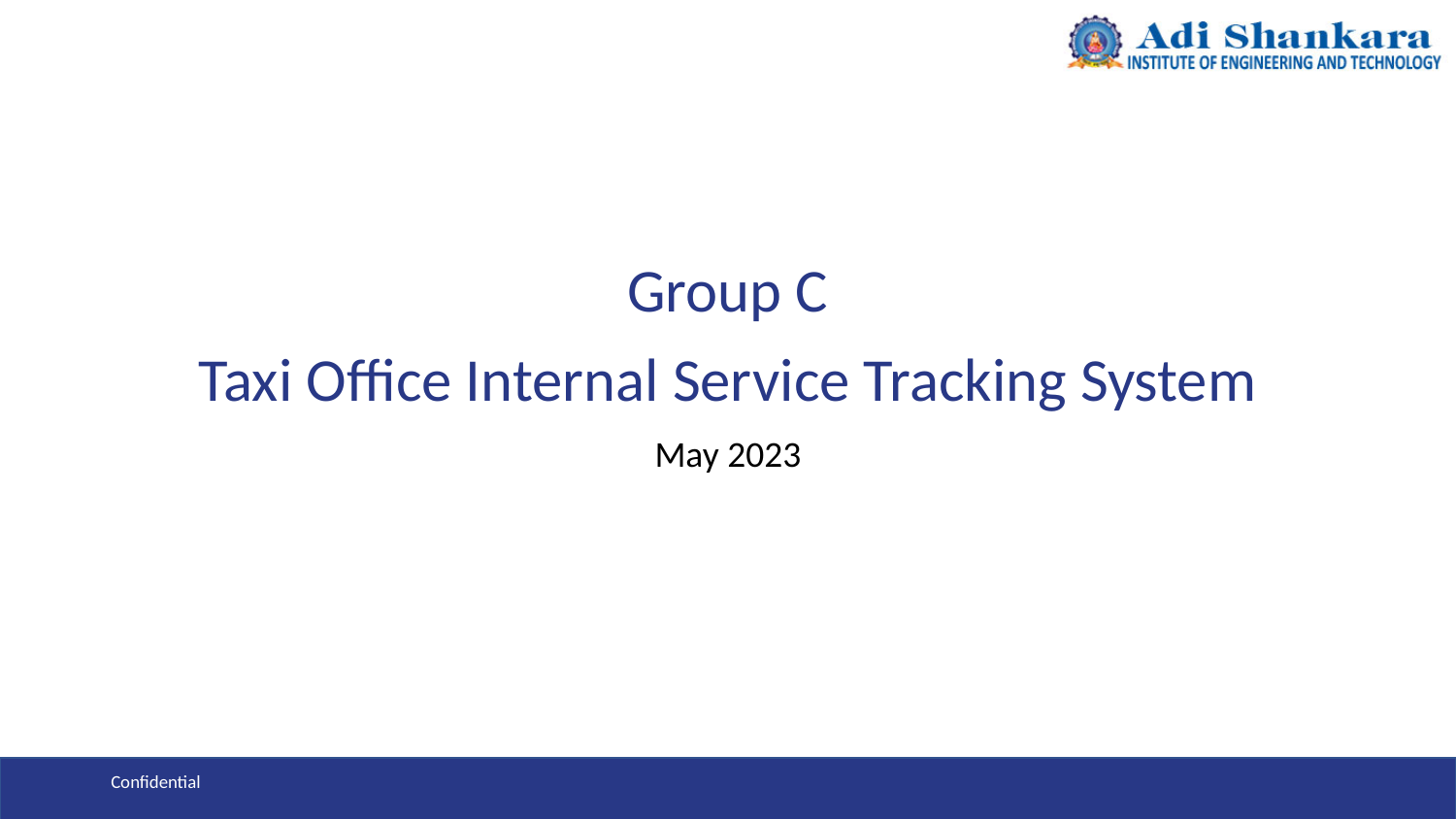

# Group C
Taxi Office Internal Service Tracking System
May 2023